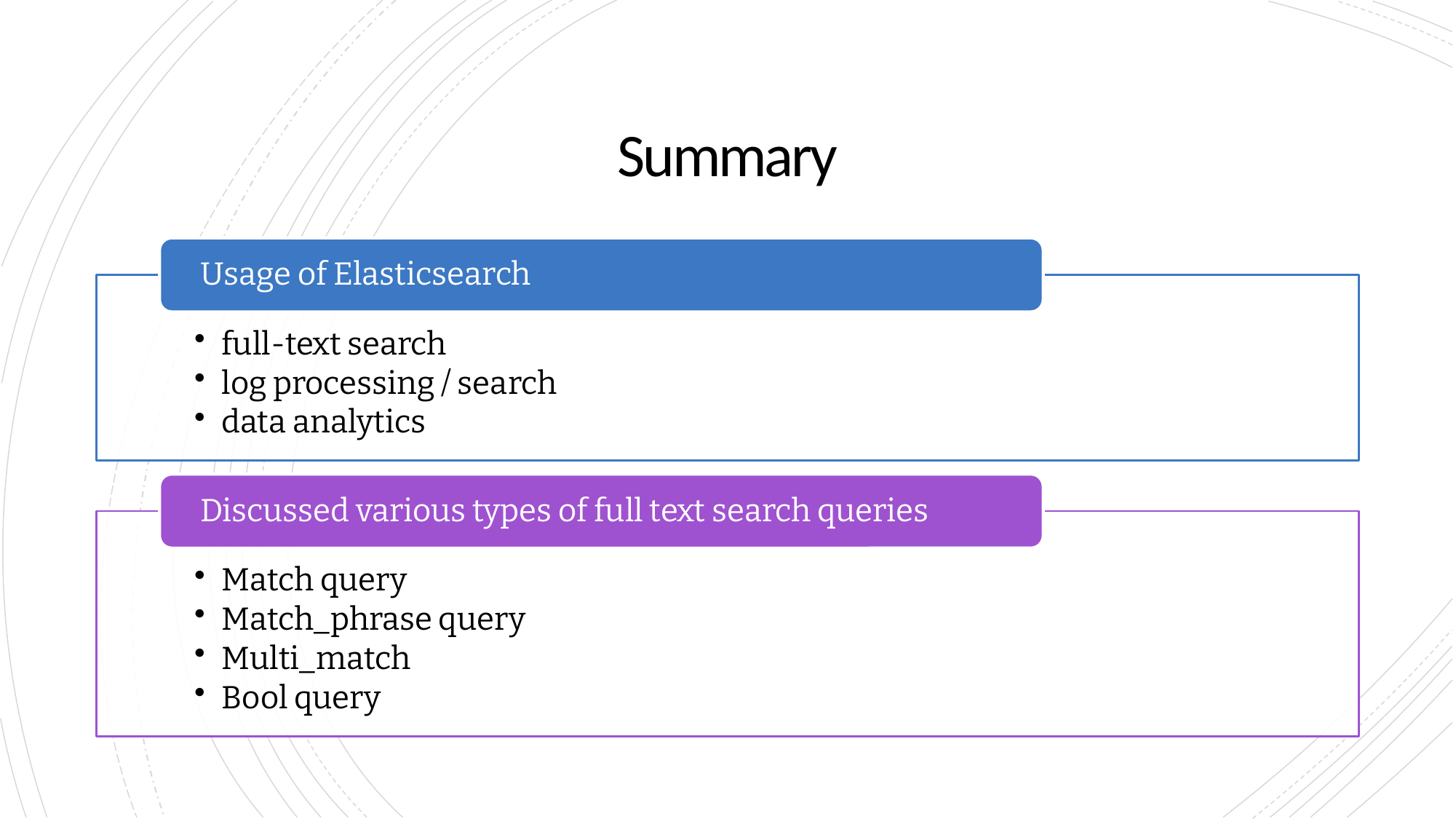

# Summary
full-text search
log processing / search
data analytics
Usage of Elasticsearch
Match query
Match_phrase query
Multi_match
Bool query
Discussed various types of full text search queries